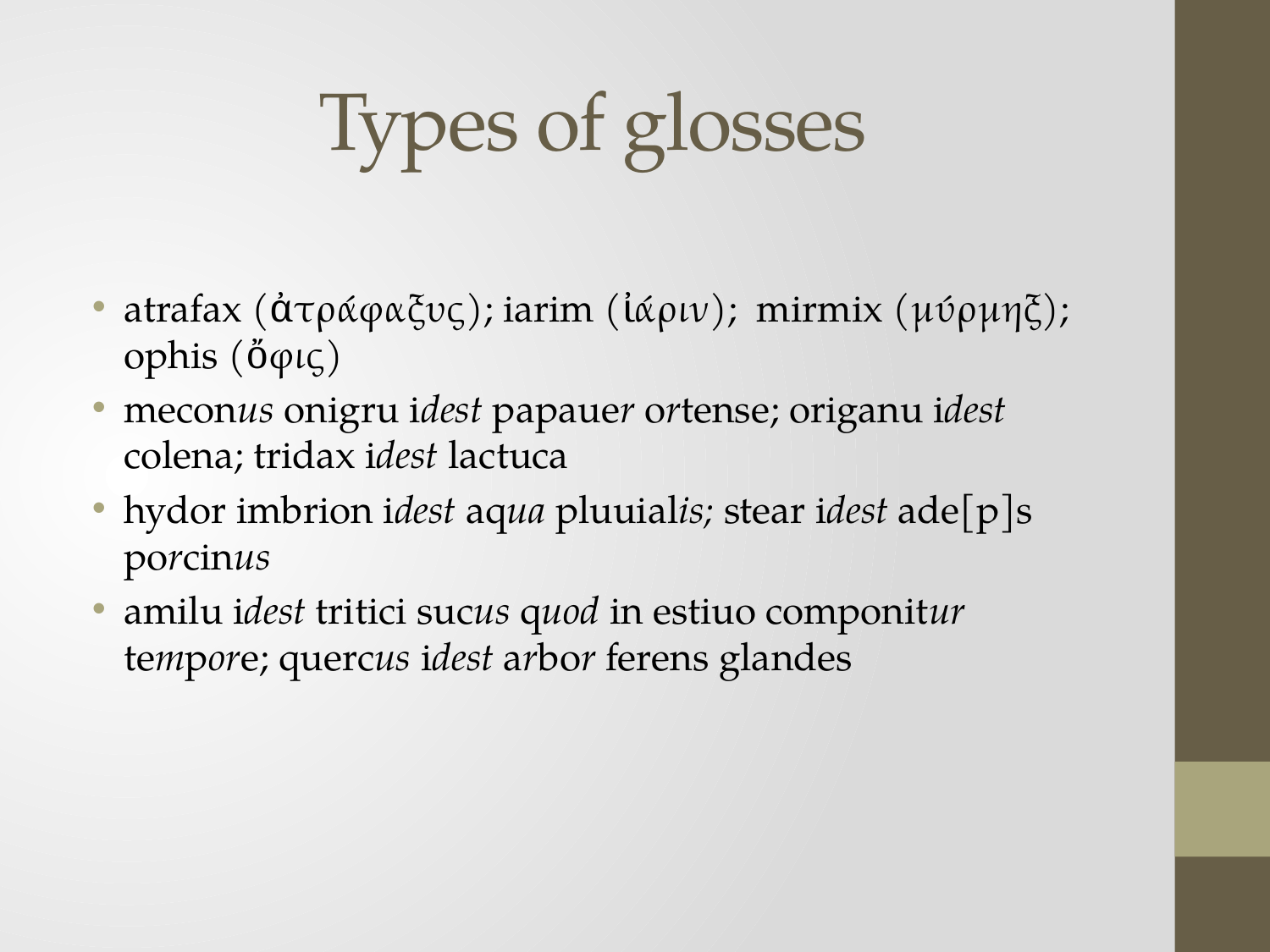

# Types of glosses

atrafax (ἀτράφαξυς); iarim (ἰάριν);  mirmix (μύρμηξ); ophis (ὄφις)
meconus onigru idest papauer ortense; origanu idest colena; tridax idest lactuca
hydor imbrion idest aqua pluuialis; stear idest ade[p]s porcinus
amilu idest tritici sucus quod in estiuo componitur tempore; quercus idest arbor ferens glandes